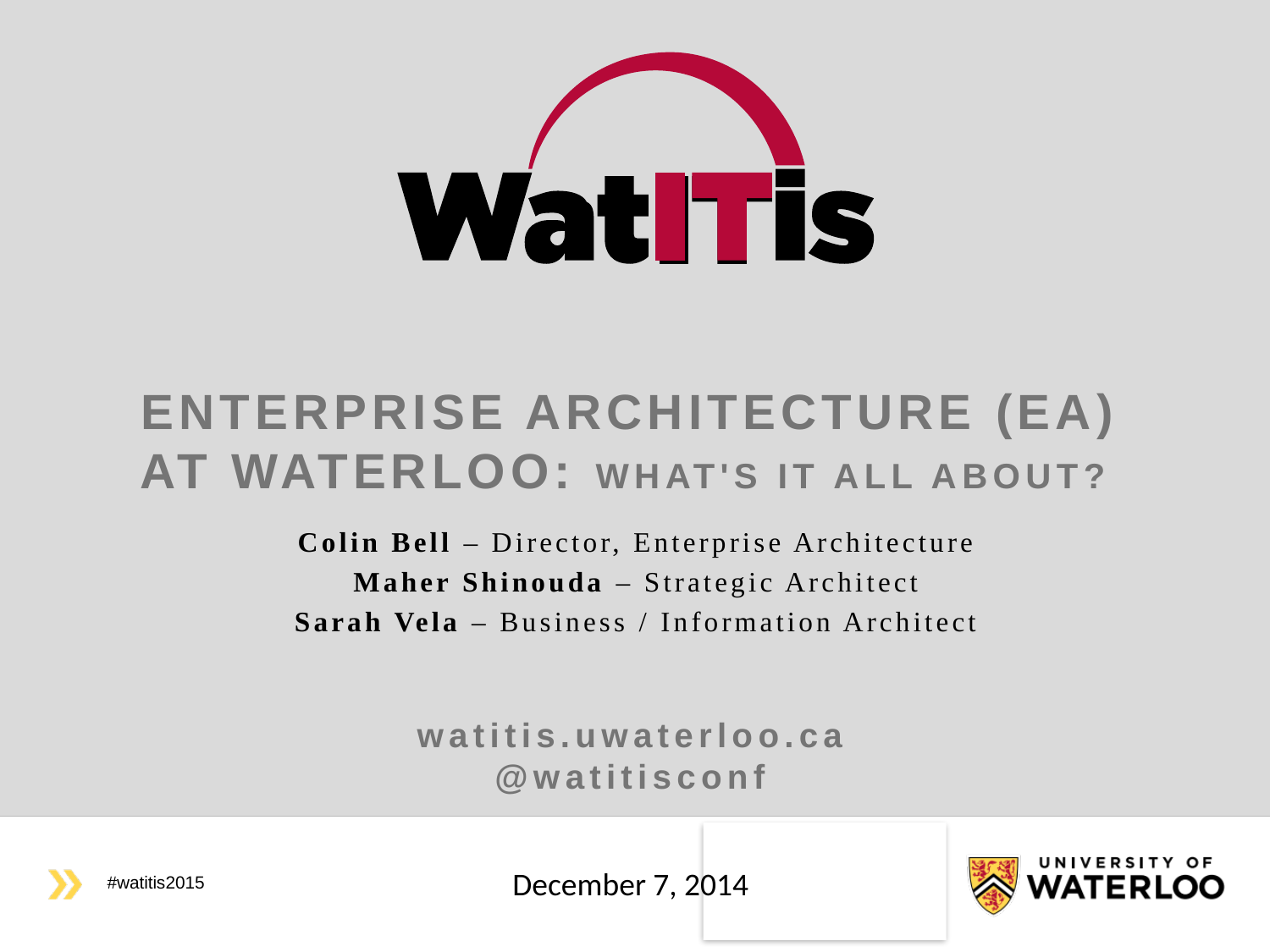

# Enterprise Architecture (EA) at Waterloo: What's it all about?
Colin Bell – Director, Enterprise Architecture
Maher Shinouda – Strategic Architect
Sarah Vela – Business / Information Architect
December 7, 2014